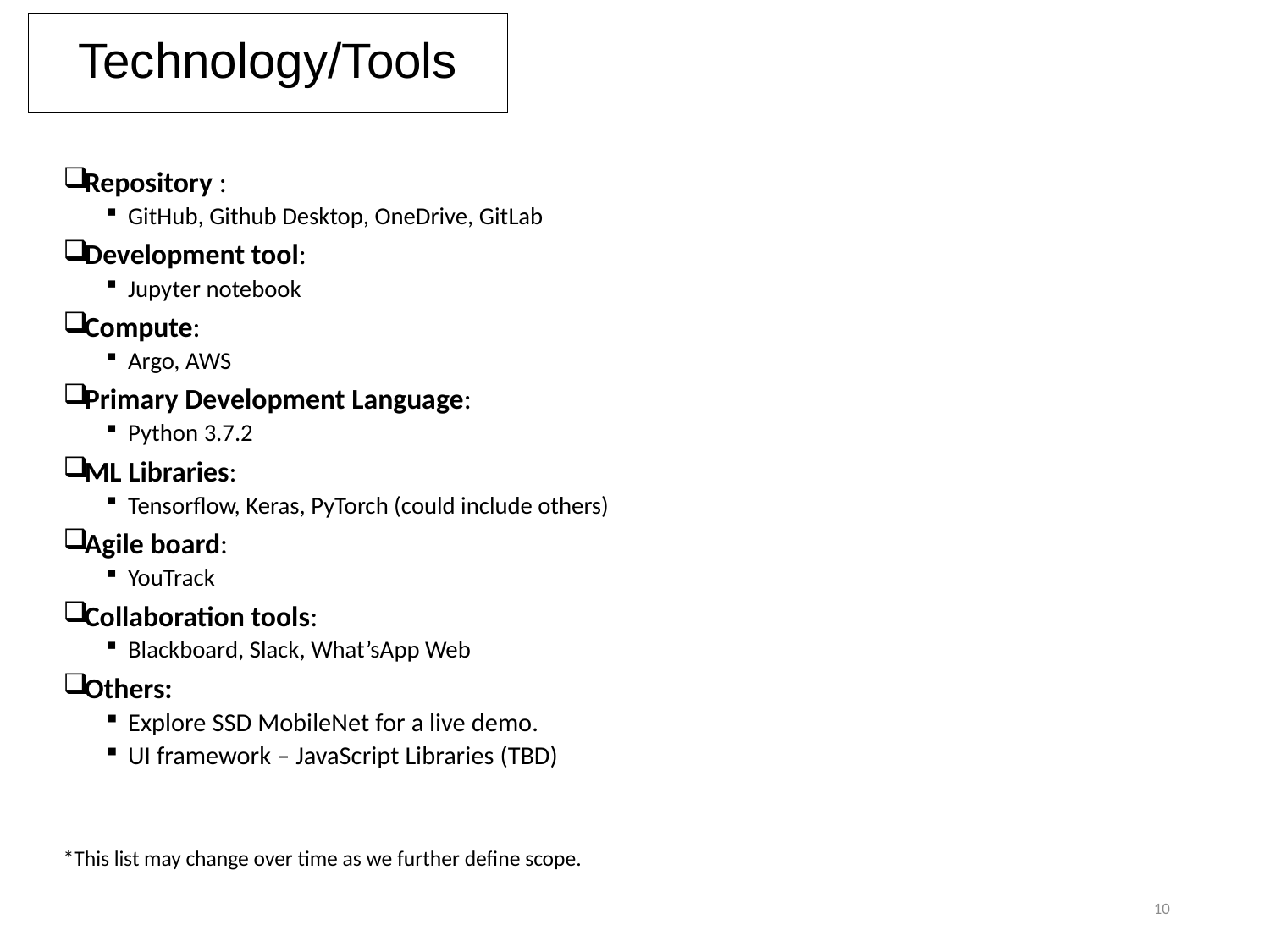

Technology/Tools
Repository :
GitHub, Github Desktop, OneDrive, GitLab
Development tool:
Jupyter notebook
Compute:
Argo, AWS
Primary Development Language:
Python 3.7.2
ML Libraries:
Tensorflow, Keras, PyTorch (could include others)
Agile board:
YouTrack
Collaboration tools:
Blackboard, Slack, What’sApp Web
Others:
Explore SSD MobileNet for a live demo.
UI framework – JavaScript Libraries (TBD)

*This list may change over time as we further define scope.

10